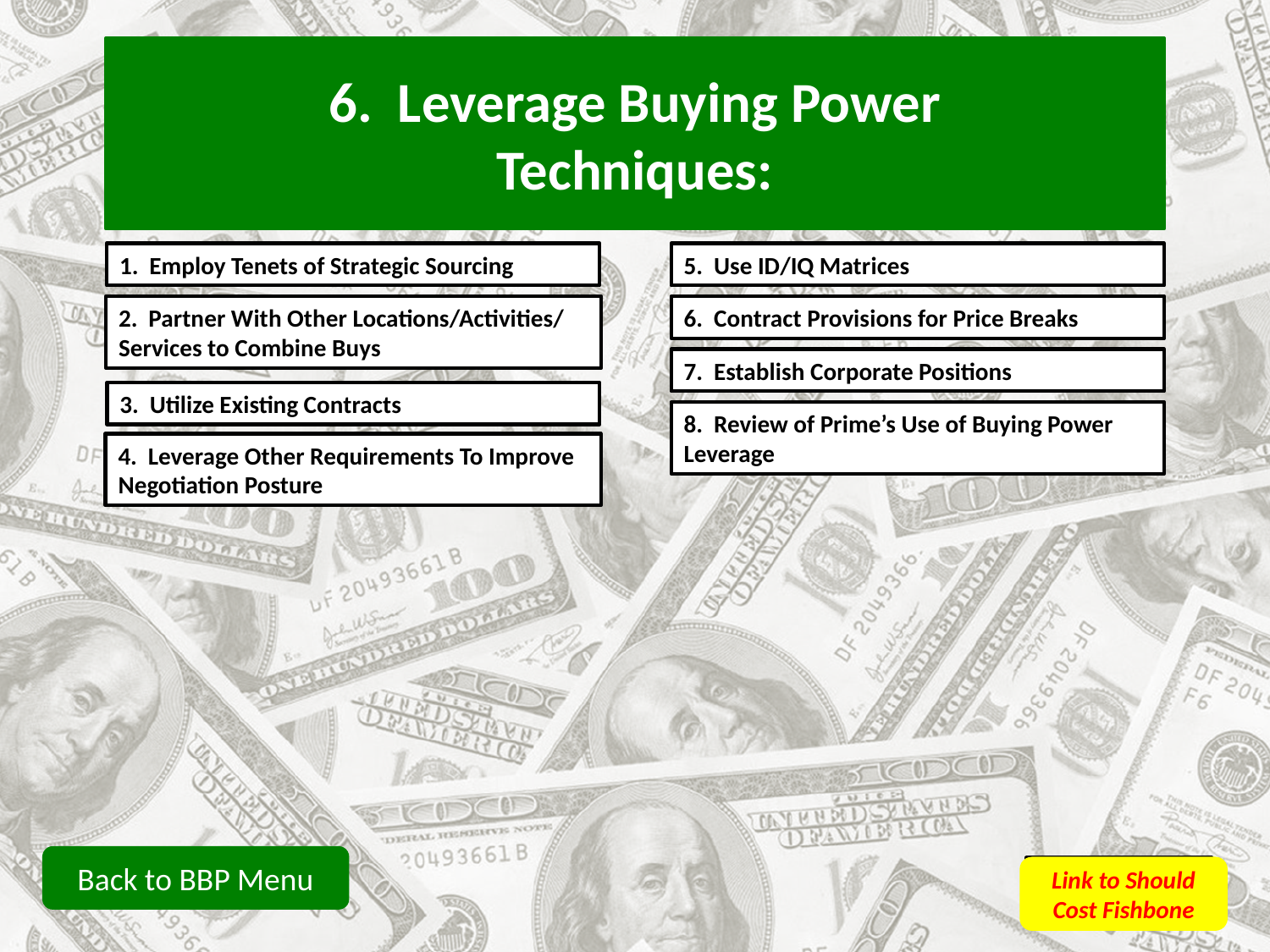

Leverage Buying Power
6.  Leverage Buying Power
Techniques:
1.  Employ Tenets of Strategic Sourcing
5.  Use ID/IQ Matrices
2.  Partner With Other Locations/Activities/
Services to Combine Buys
6.  Contract Provisions for Price Breaks
7.  Establish Corporate Positions
3.  Utilize Existing Contracts
8.  Review of Prime’s Use of Buying Power Leverage
4.  Leverage Other Requirements To Improve Negotiation Posture
Back to BBP Menu
Link to Should Cost Fishbone